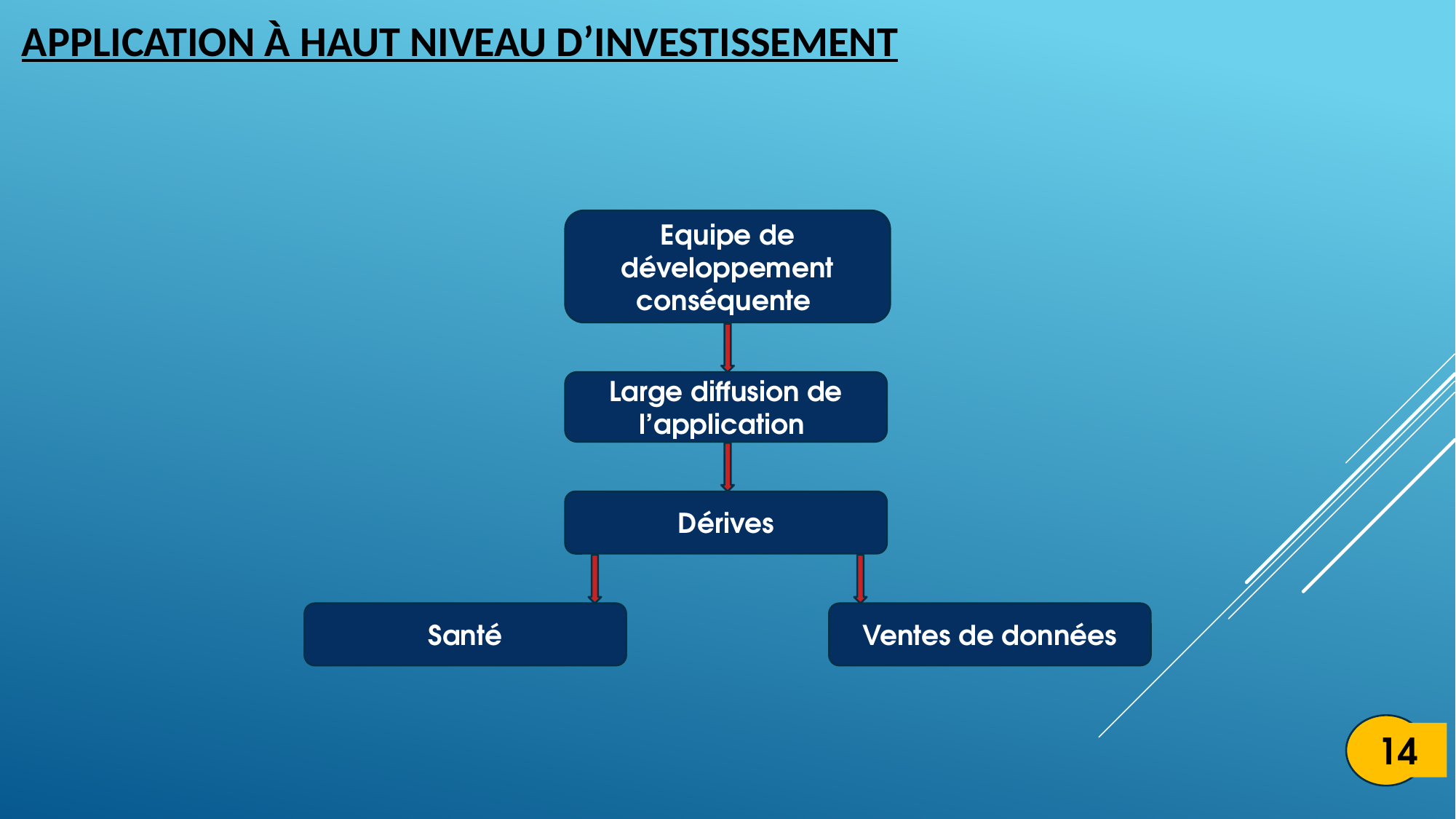

Application à haut niveau d’investissement

Equipe de développement conséquente

Large diffusion de l’application

Dérives

Ventes de données
Santé

14